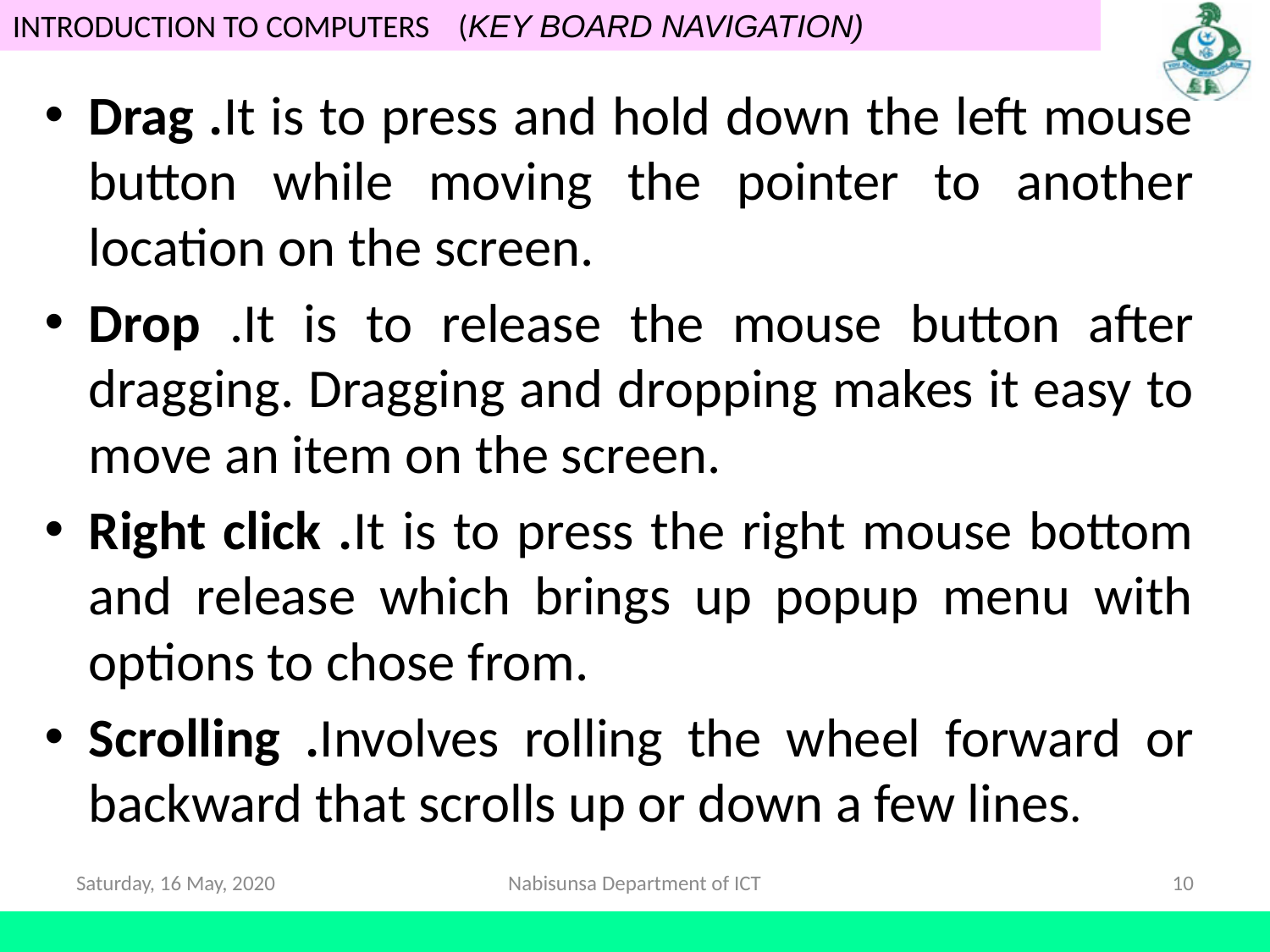

Drag .It is to press and hold down the left mouse button while moving the pointer to another location on the screen.
Drop .It is to release the mouse button after dragging. Dragging and dropping makes it easy to move an item on the screen.
Right click .It is to press the right mouse bottom and release which brings up popup menu with options to chose from.
Scrolling .Involves rolling the wheel forward or backward that scrolls up or down a few lines.

Saturday, 16 May, 2020
Nabisunsa Department of ICT
10